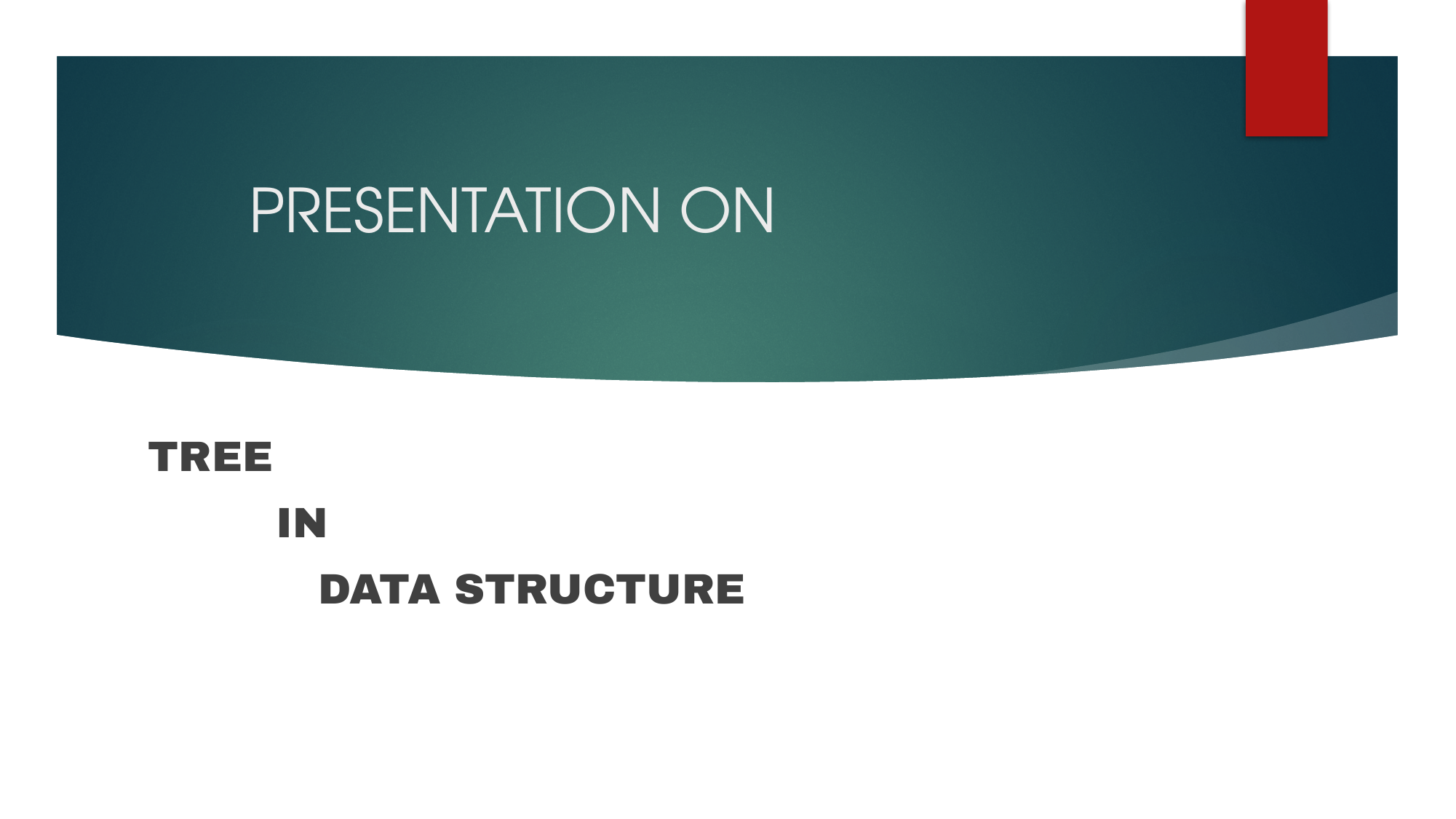

# PRESENTATION ON
TREE
         IN
            DATA STRUCTURE